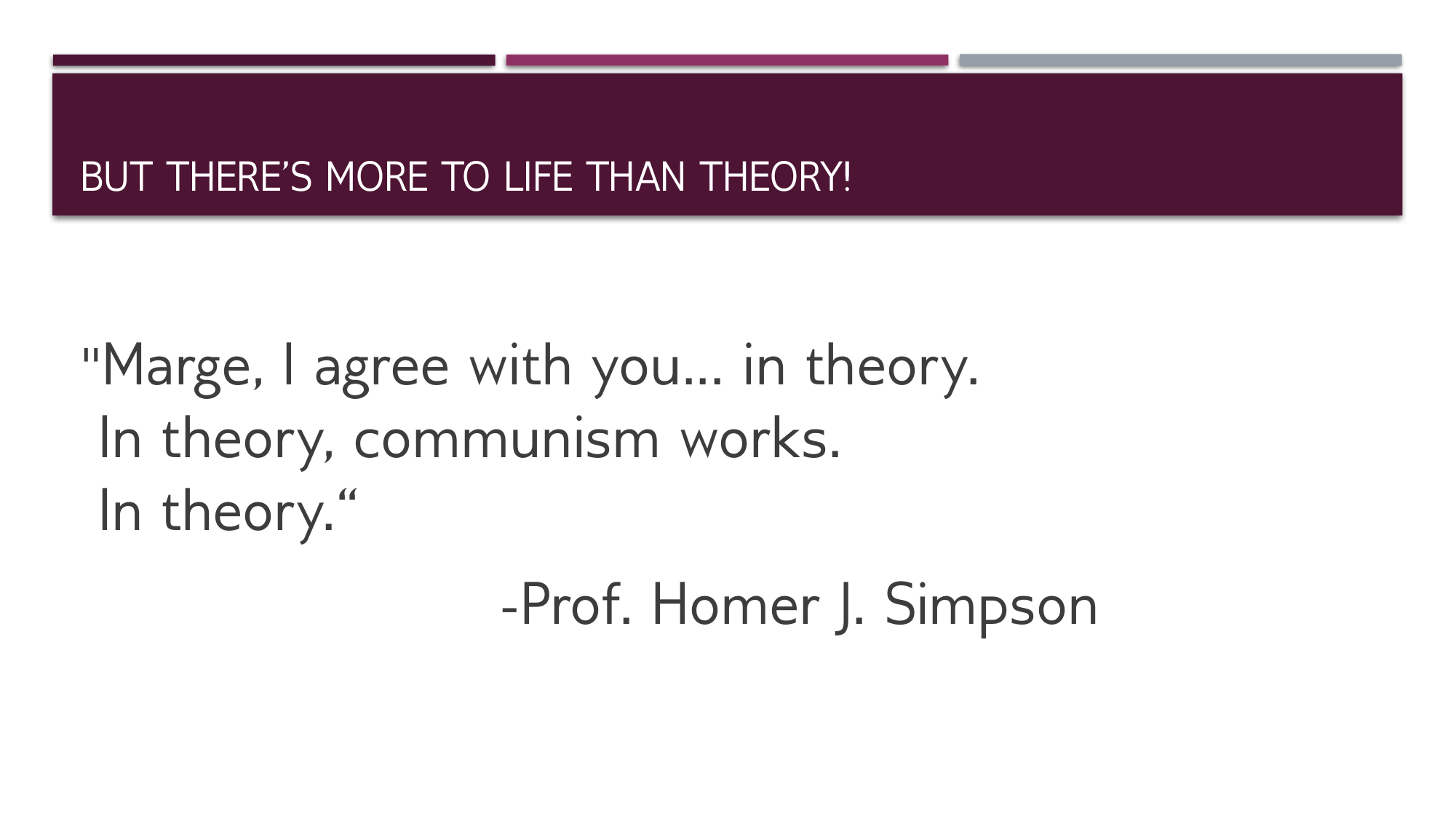

# But there’s more to life than theory!
"Marge, I agree with you... in theory.
 In theory, communism works.
 In theory.“
                       -Prof. Homer J. Simpson